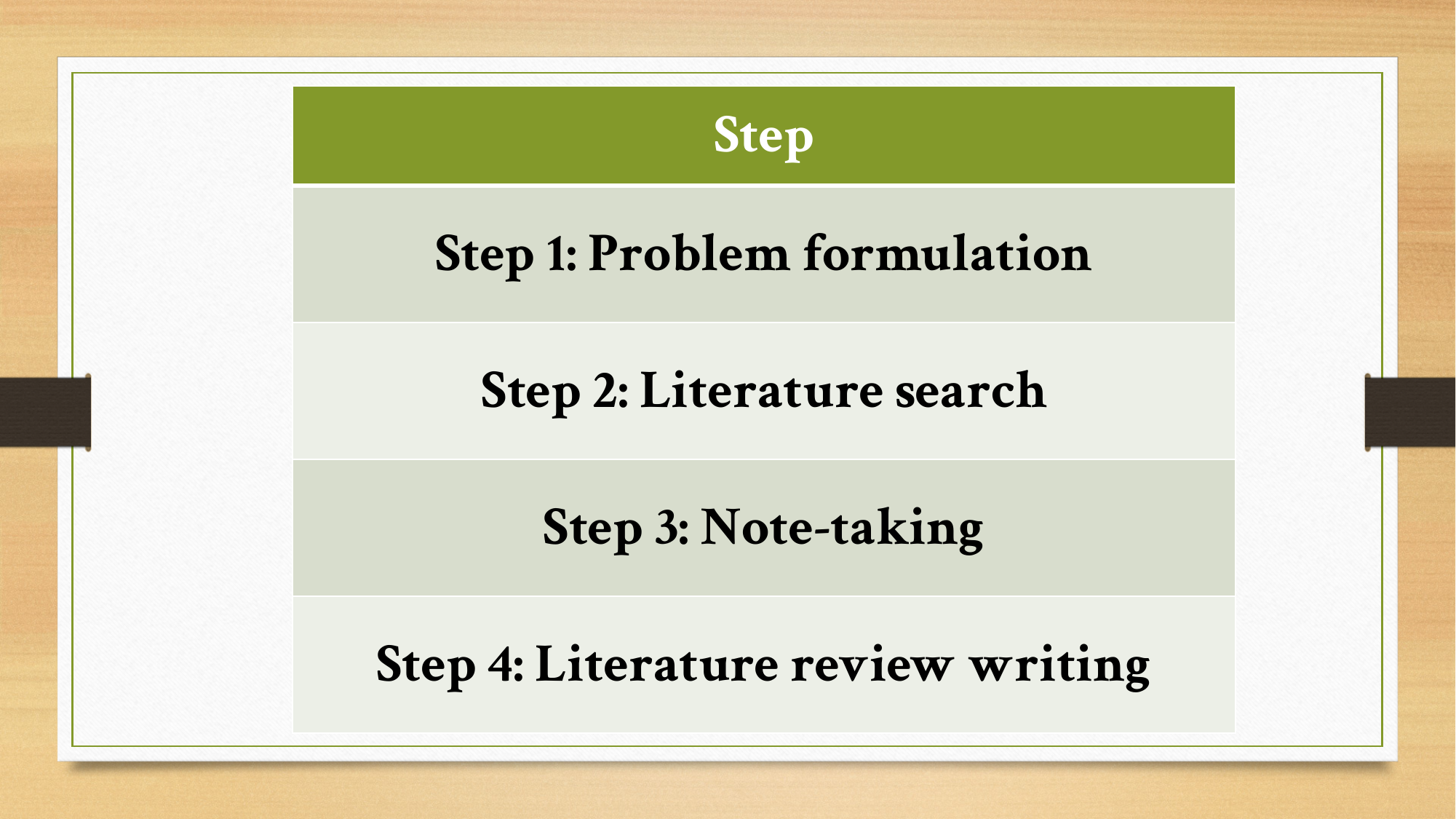

| Step |
| --- |
| Step 1: Problem formulation |
| Step 2: Literature search |
| Step 3: Note-taking |
| Step 4: Literature review writing |